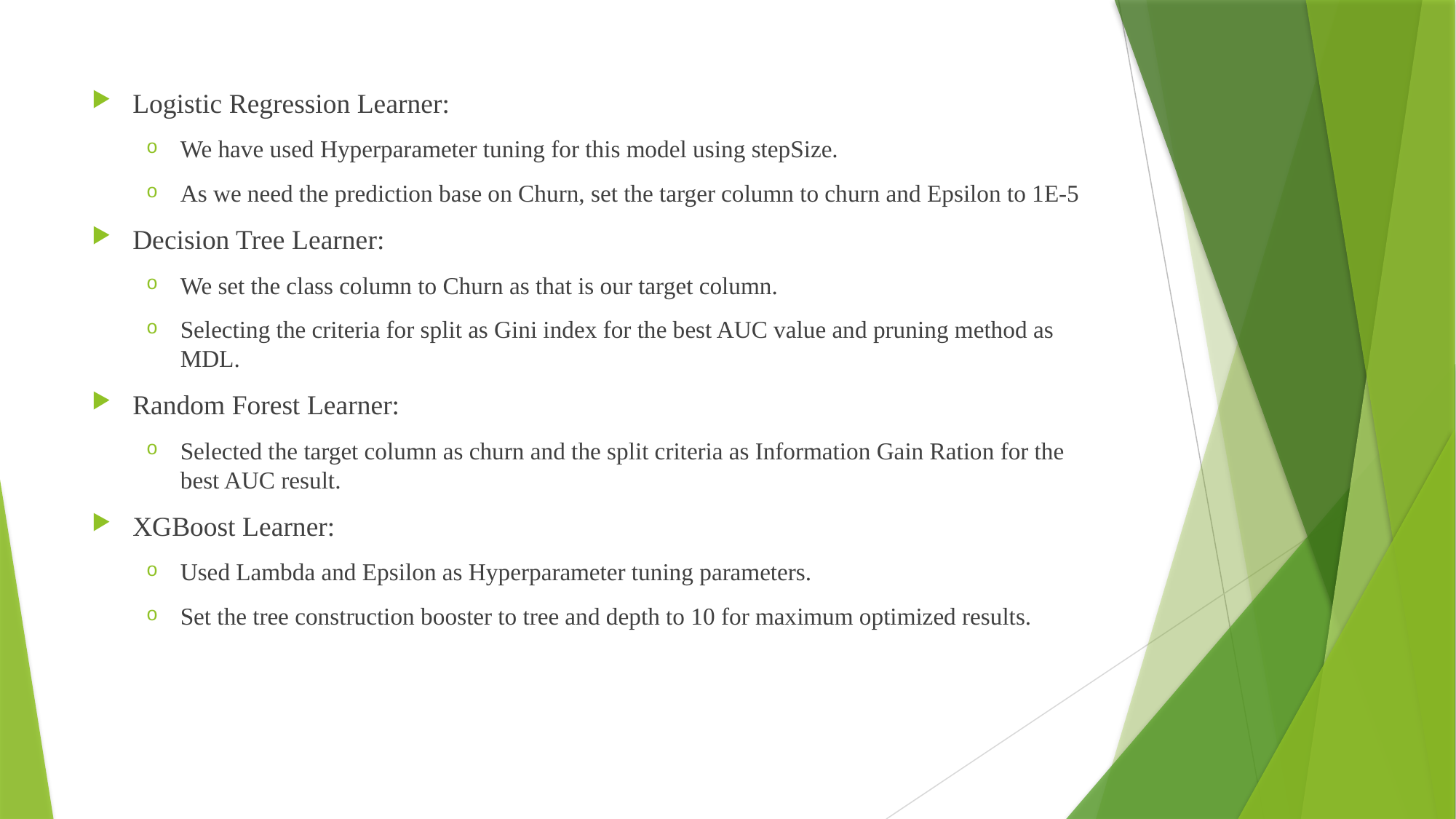

Logistic Regression Learner:
We have used Hyperparameter tuning for this model using stepSize.
As we need the prediction base on Churn, set the targer column to churn and Epsilon to 1E-5
Decision Tree Learner:
We set the class column to Churn as that is our target column.
Selecting the criteria for split as Gini index for the best AUC value and pruning method as MDL.
Random Forest Learner:
Selected the target column as churn and the split criteria as Information Gain Ration for the best AUC result.
XGBoost Learner:
Used Lambda and Epsilon as Hyperparameter tuning parameters.
Set the tree construction booster to tree and depth to 10 for maximum optimized results.